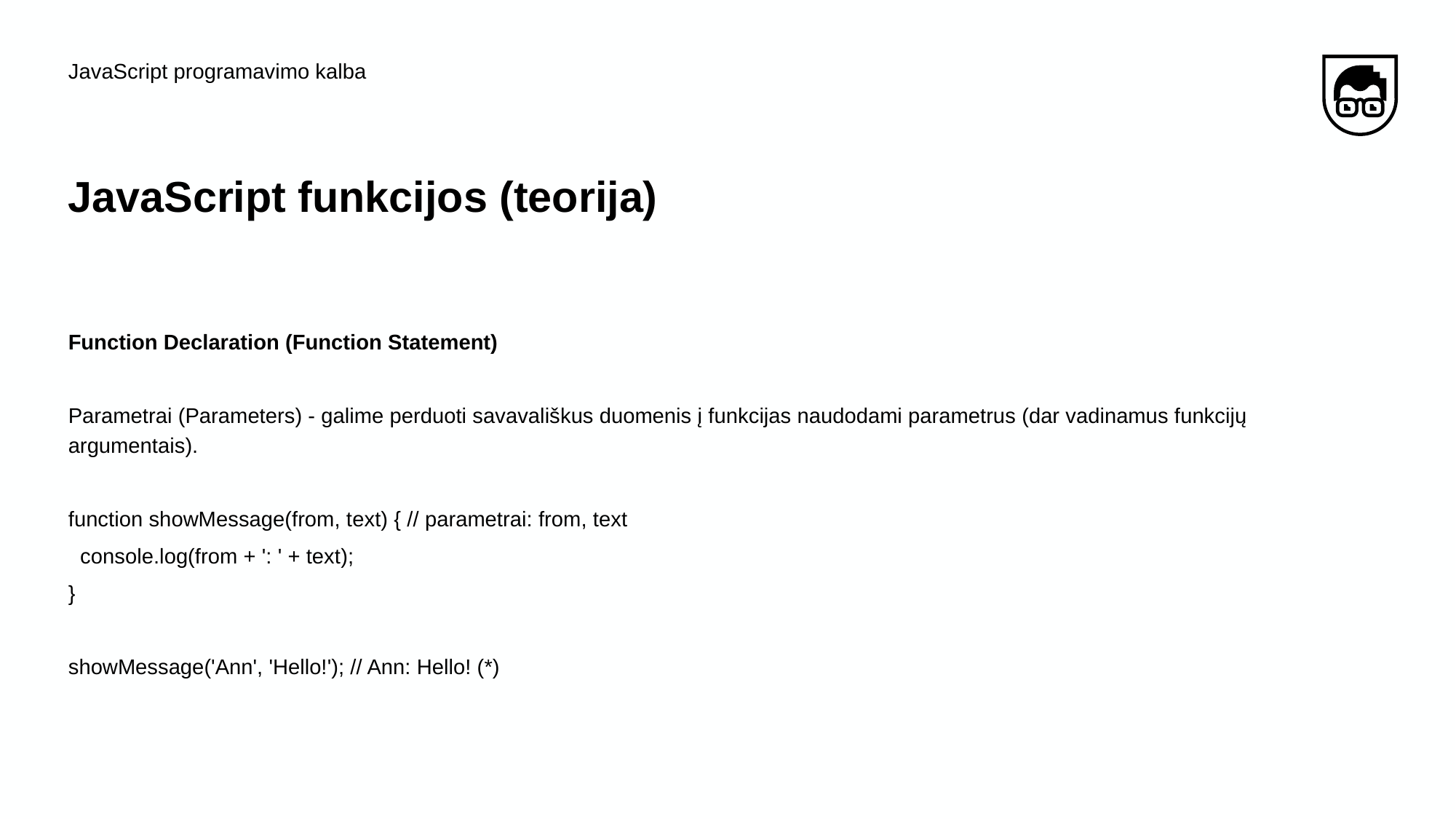

JavaScript programavimo kalba
# JavaScript funkcijos (teorija)
Function Declaration (Function Statement)

Parametrai (Parameters) - galime perduoti savavališkus duomenis į funkcijas naudodami parametrus (dar vadinamus funkcijų argumentais).

function showMessage(from, text) { // parametrai: from, text
  console.log(from + ': ' + text);
}

showMessage('Ann', 'Hello!'); // Ann: Hello! (*)